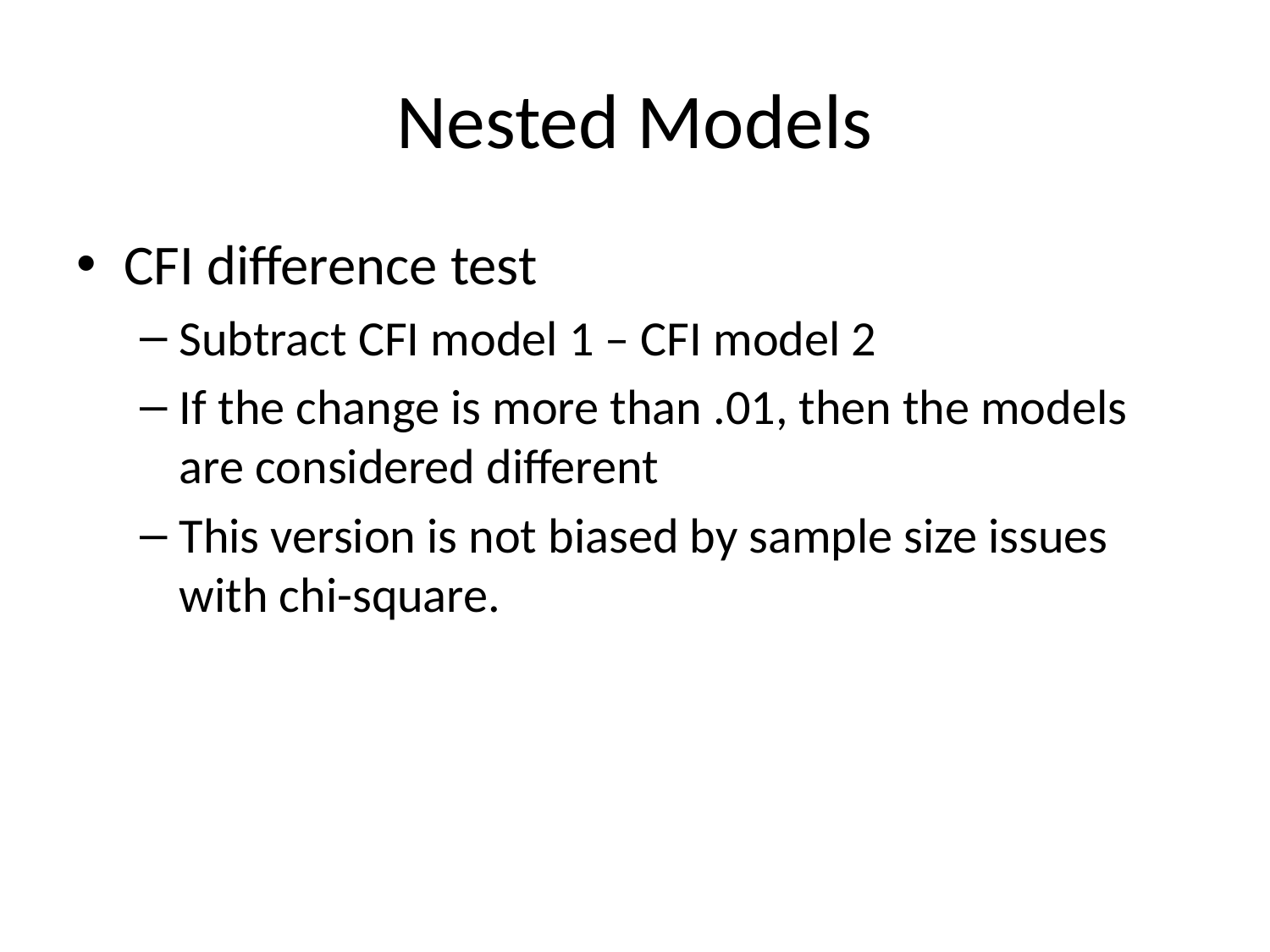

# Nested Models
CFI difference test
Subtract CFI model 1 – CFI model 2
If the change is more than .01, then the models are considered different
This version is not biased by sample size issues with chi-square.